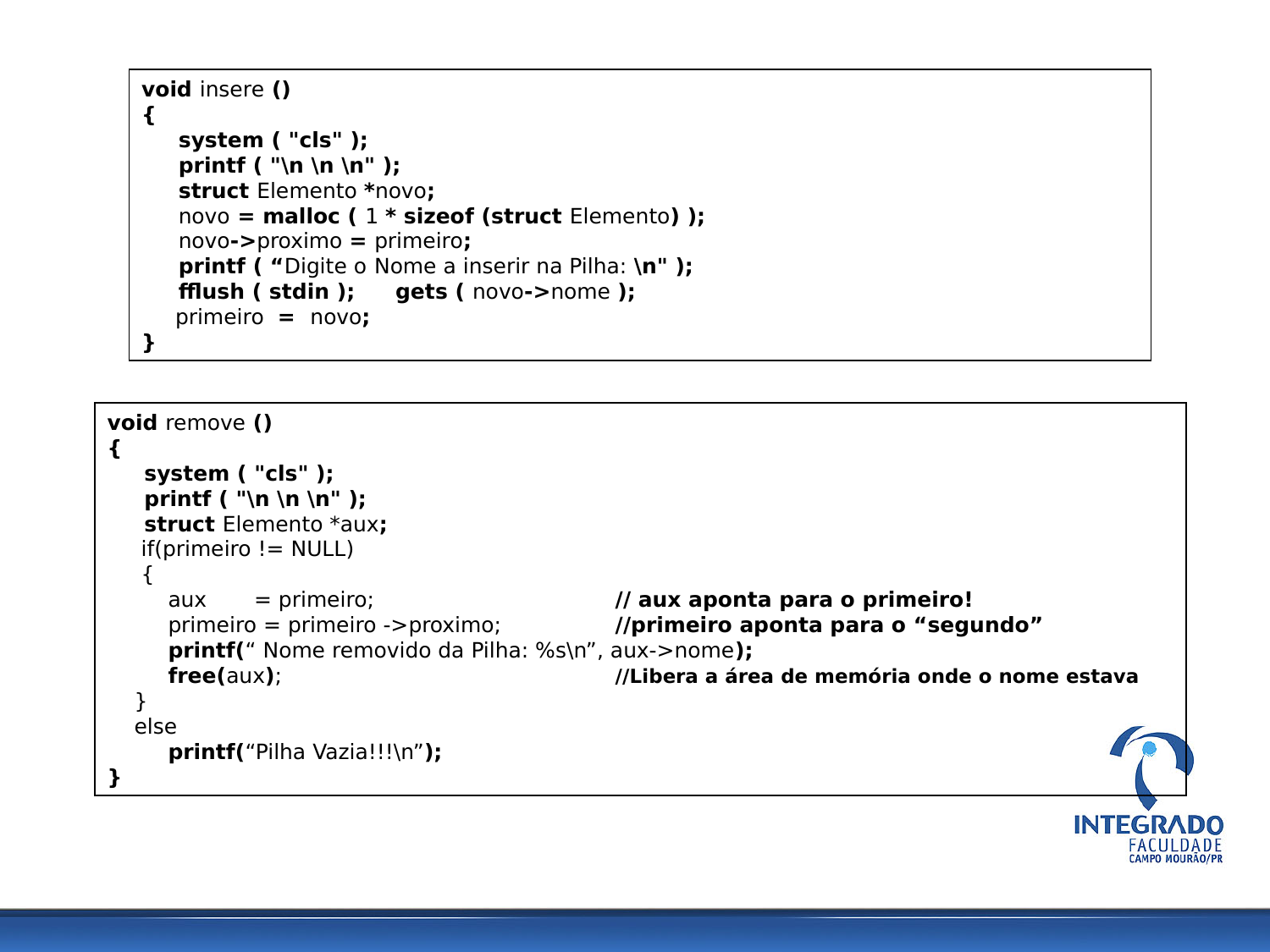

void insere ()
{
     system ( "cls" );
     printf ( "\n \n \n" );
     struct Elemento *novo;
     novo = malloc ( 1 * sizeof (struct Elemento) );
     novo->proximo = primeiro;
     printf ( “Digite o Nome a inserir na Pilha: \n" );
     fflush ( stdin );	gets ( novo->nome );
     primeiro  =  novo;
}
void remove ()
{
     system ( "cls" );
     printf ( "\n \n \n" );
     struct Elemento *aux;
     if(primeiro != NULL)
     {
         aux       = primeiro; 		// aux aponta para o primeiro!
         primeiro = primeiro ->proximo; 	//primeiro aponta para o “segundo”
         printf(“ Nome removido da Pilha: %s\n”, aux->nome);
         free(aux); 			//Libera a área de memória onde o nome estava
    }
    else
         printf(“Pilha Vazia!!!\n”);
}